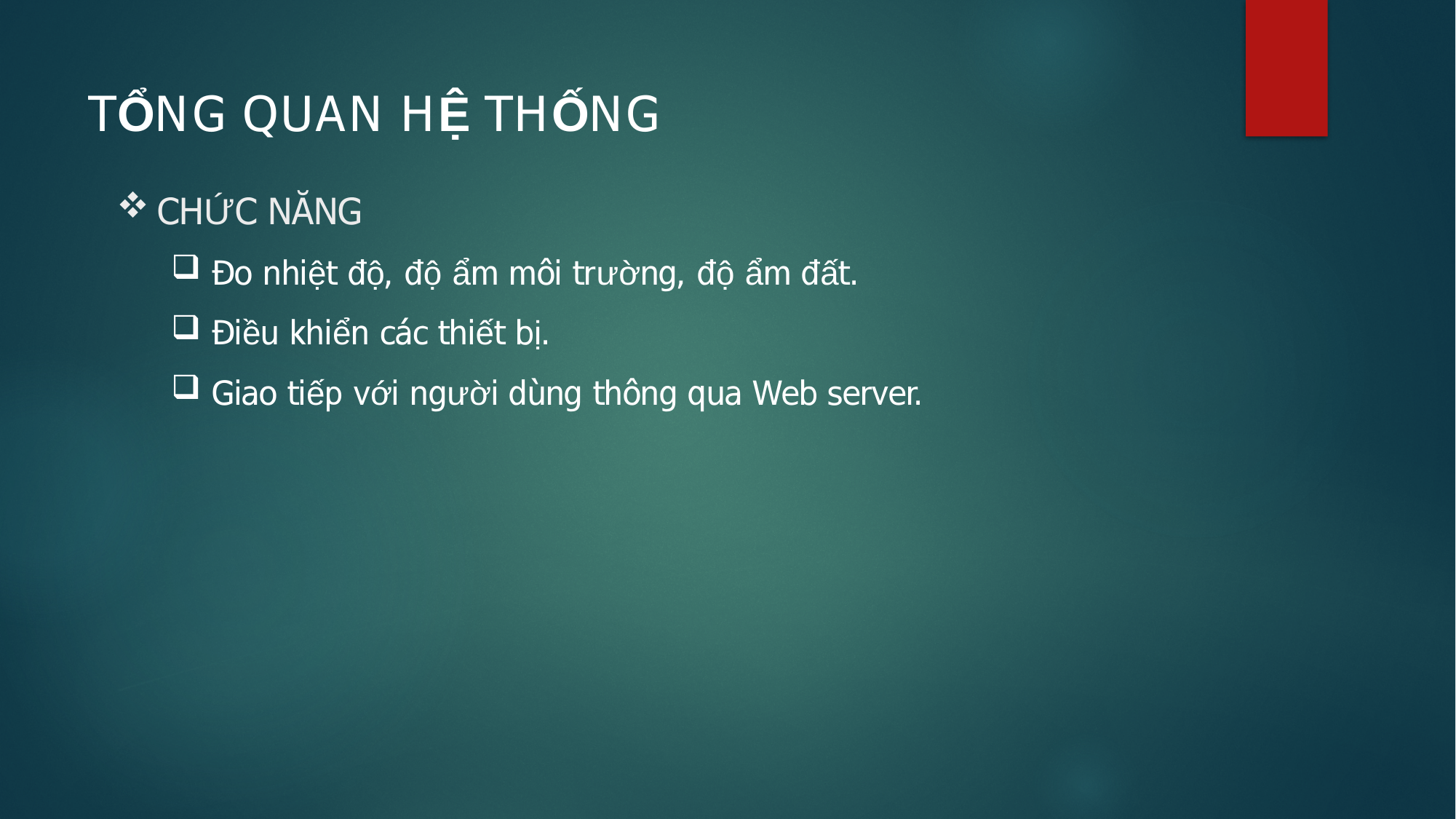

# TỔNG QUAN HỆ THỐNG
CHỨC NĂNG
Đo nhiệt độ, độ ẩm môi trường, độ ẩm đất.
Điều khiển các thiết bị.
Giao tiếp với người dùng thông qua Web server.